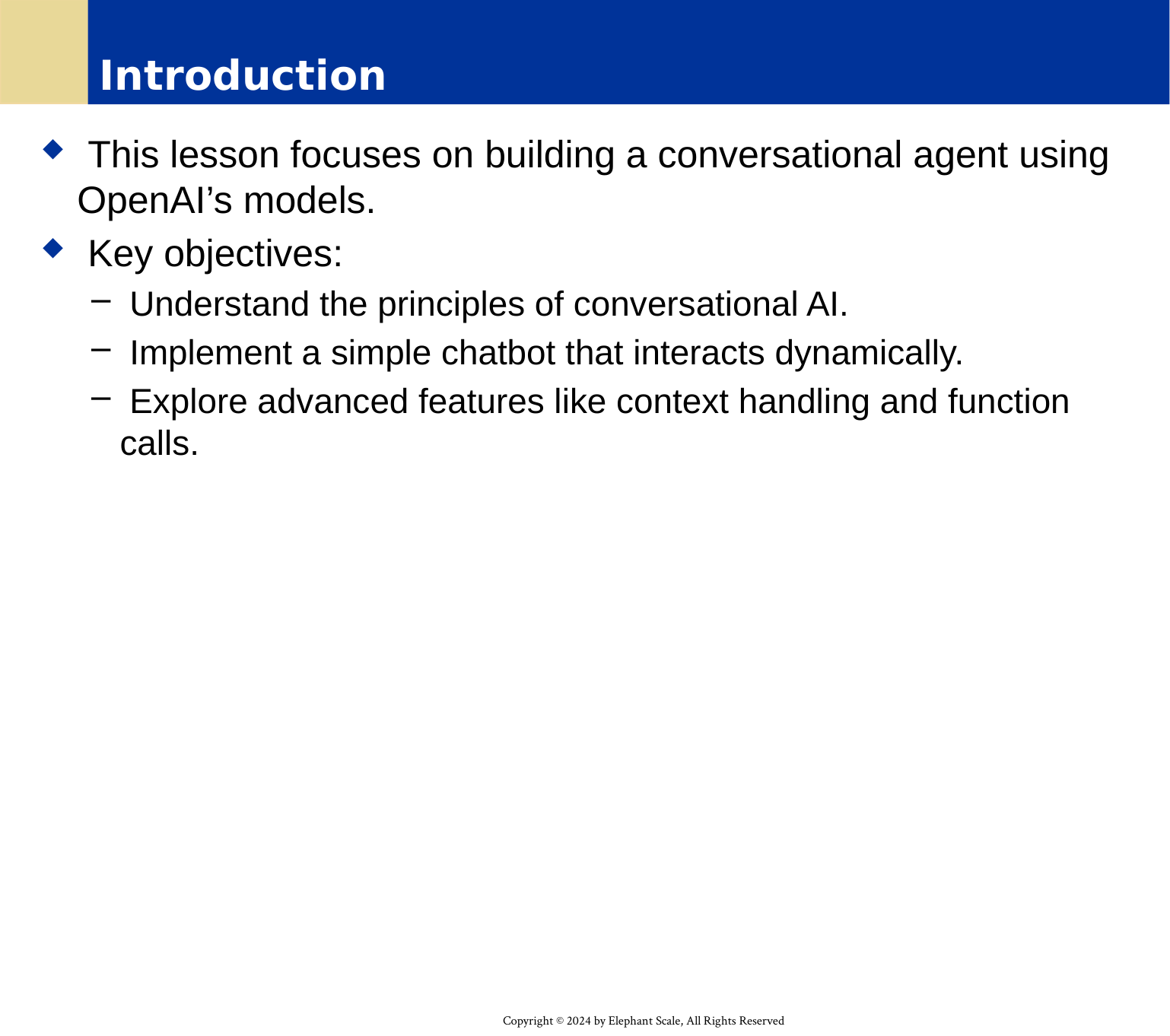

# Introduction
 This lesson focuses on building a conversational agent using OpenAI’s models.
 Key objectives:
 Understand the principles of conversational AI.
 Implement a simple chatbot that interacts dynamically.
 Explore advanced features like context handling and function calls.
Copyright © 2024 by Elephant Scale, All Rights Reserved